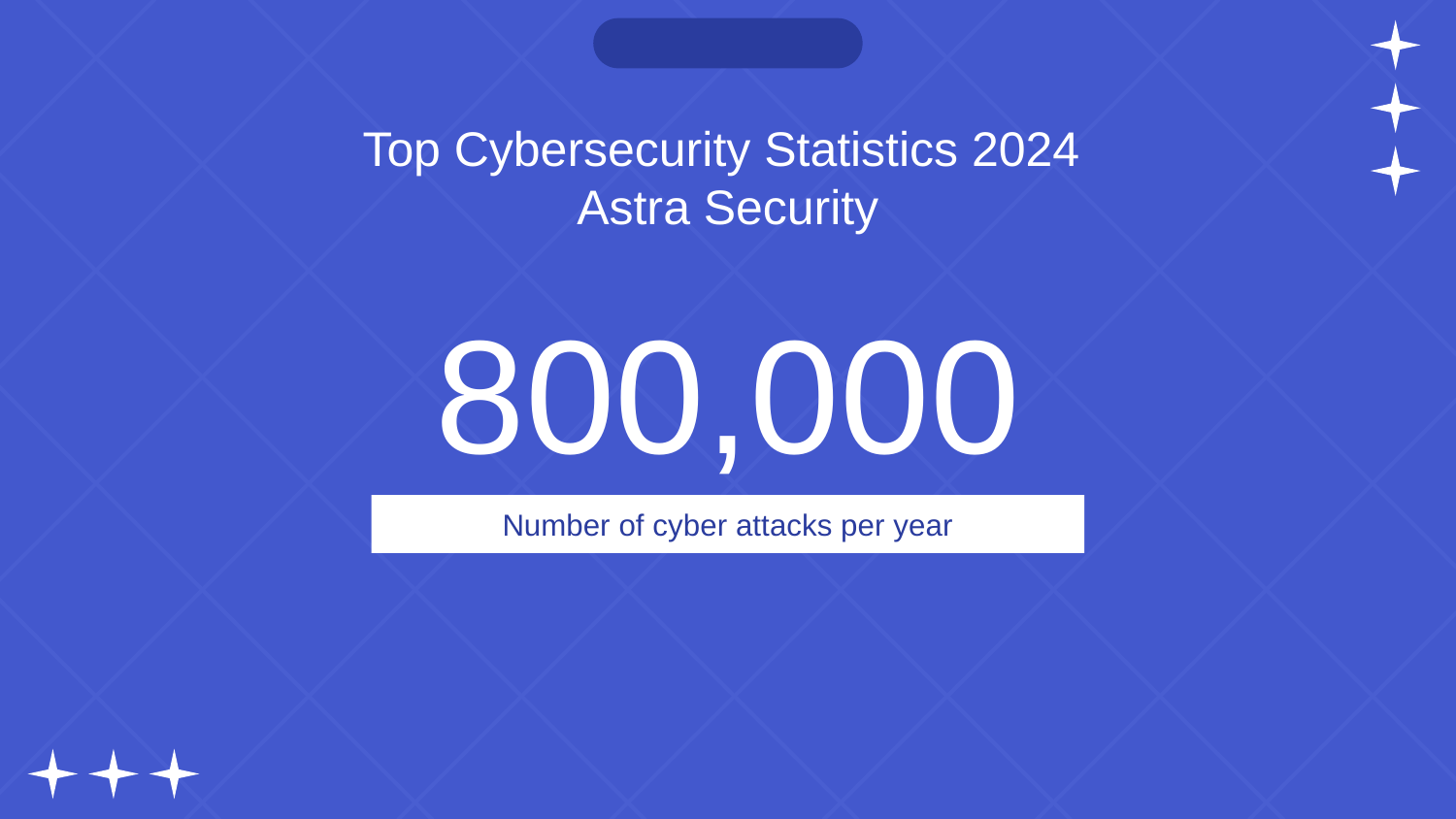

Top Cybersecurity Statistics 2024
Astra Security
# 800,000
Number of cyber attacks per year